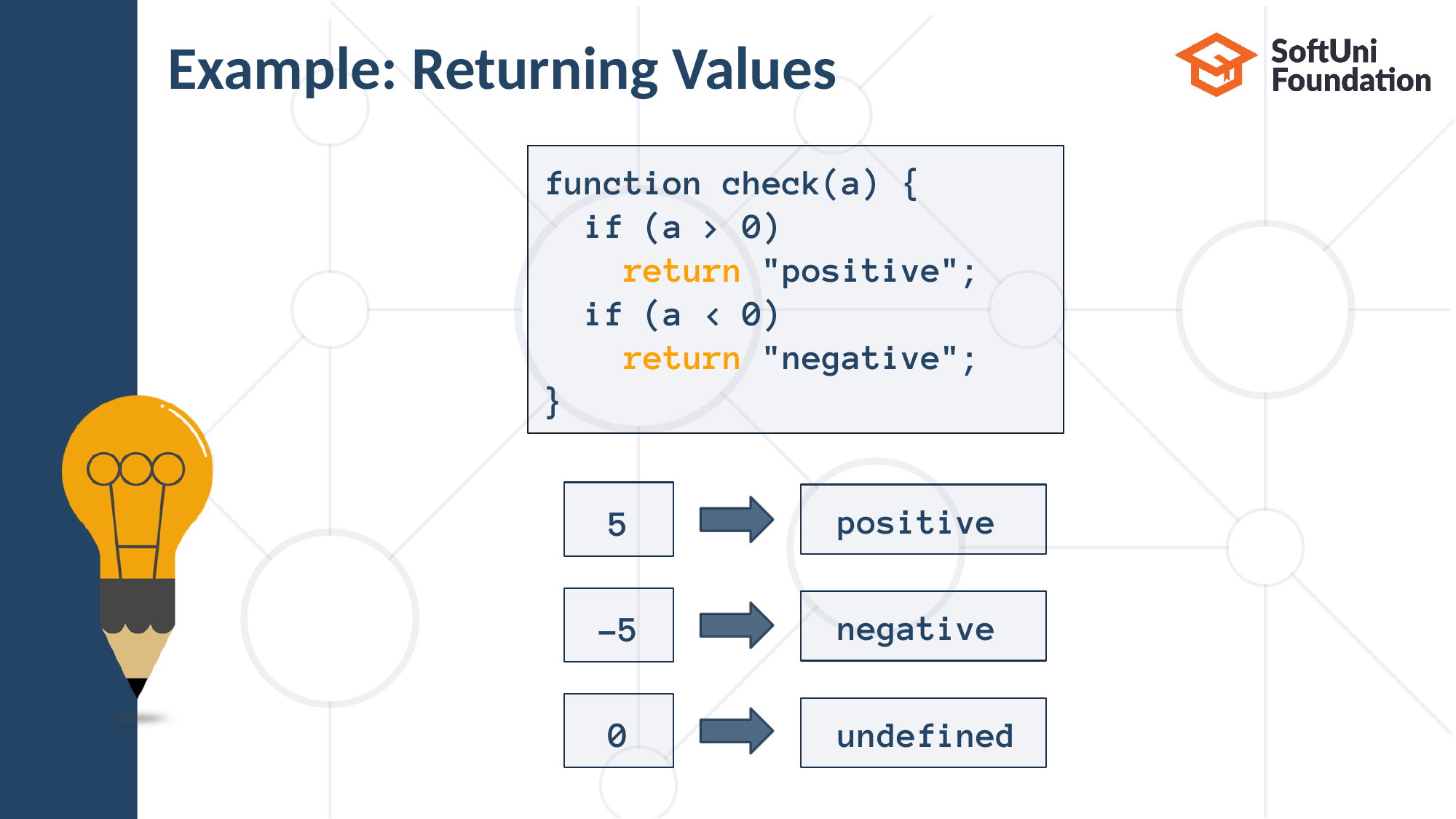

# Example: Returning Values
function check(a) {
  if (a > 0)
    return "positive";
  if (a < 0)
    return "negative";
}
5
 positive

-5
 negative

0
 undefined